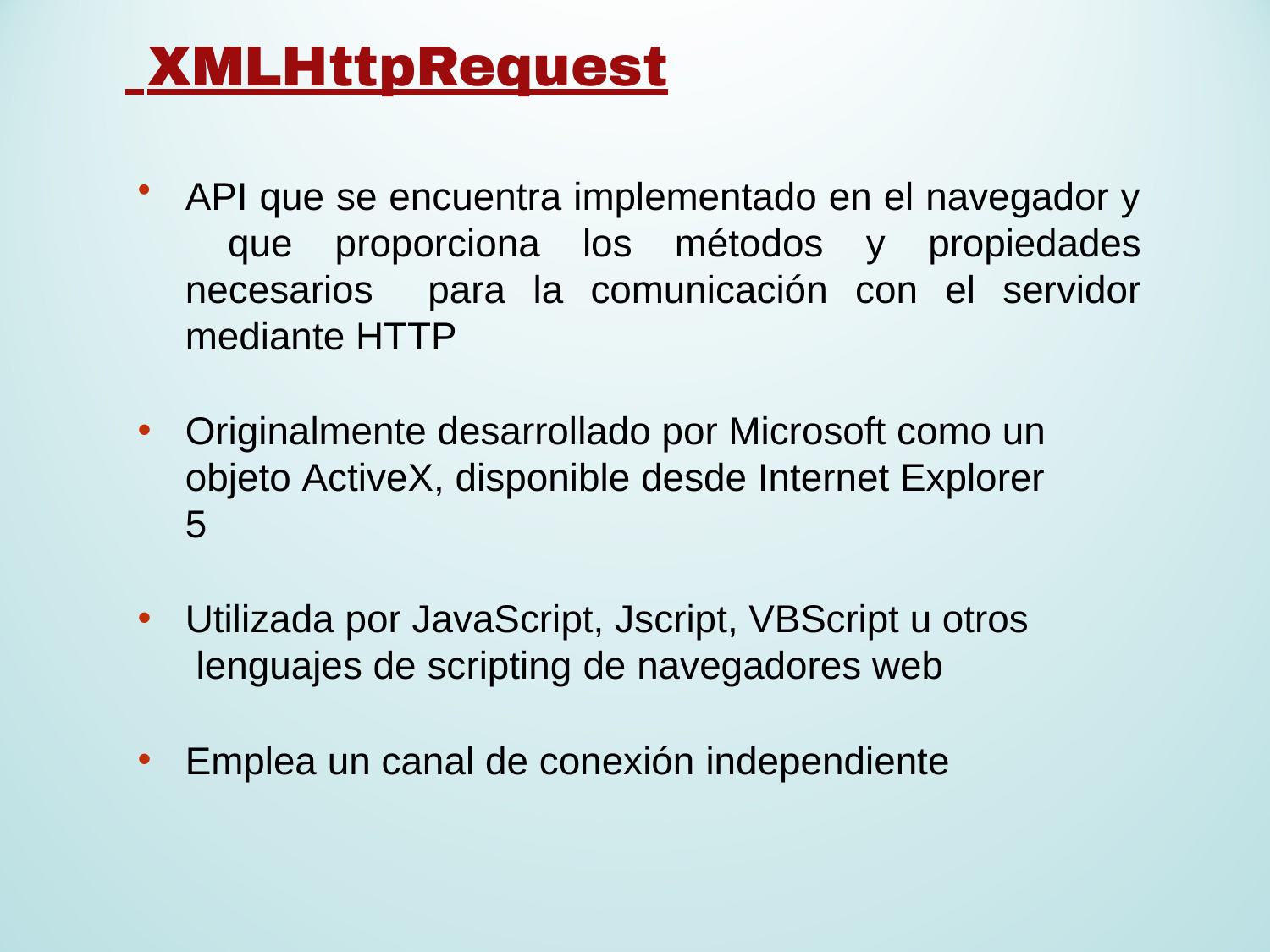

# XMLHttpRequest
API que se encuentra implementado en el navegador y  que proporciona los métodos y propiedades necesarios  para la comunicación con el servidor mediante HTTP

Originalmente desarrollado por Microsoft como un  objeto ActiveX, disponible desde Internet Explorer 5

Utilizada por JavaScript, Jscript, VBScript u otros  lenguajes de scripting de navegadores web

Emplea un canal de conexión independiente